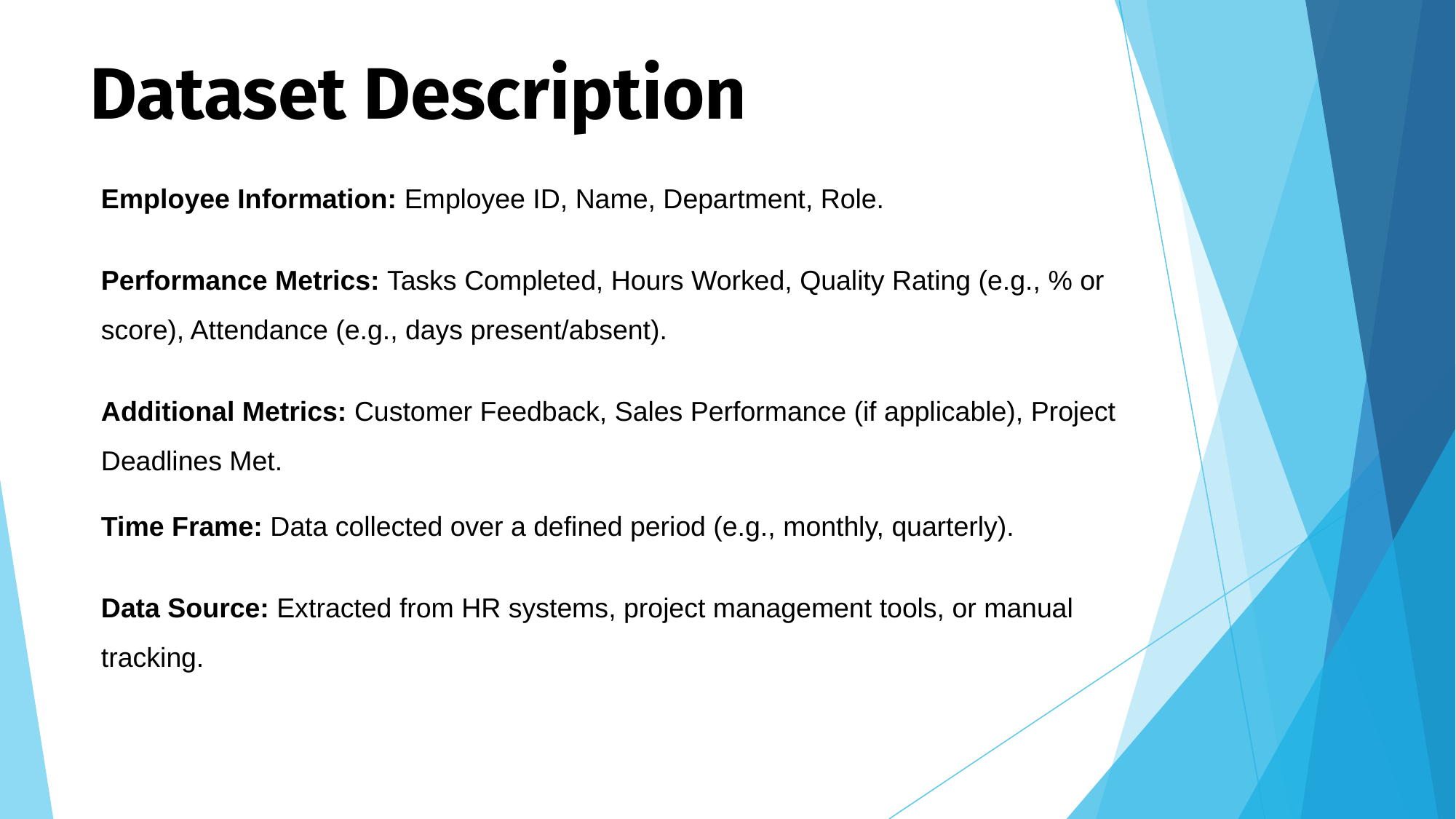

# Dataset Description
Employee Information: Employee ID, Name, Department, Role.

Performance Metrics: Tasks Completed, Hours Worked, Quality Rating (e.g., % or score), Attendance (e.g., days present/absent).

Additional Metrics: Customer Feedback, Sales Performance (if applicable), Project Deadlines Met.

Time Frame: Data collected over a defined period (e.g., monthly, quarterly).

Data Source: Extracted from HR systems, project management tools, or manual tracking.